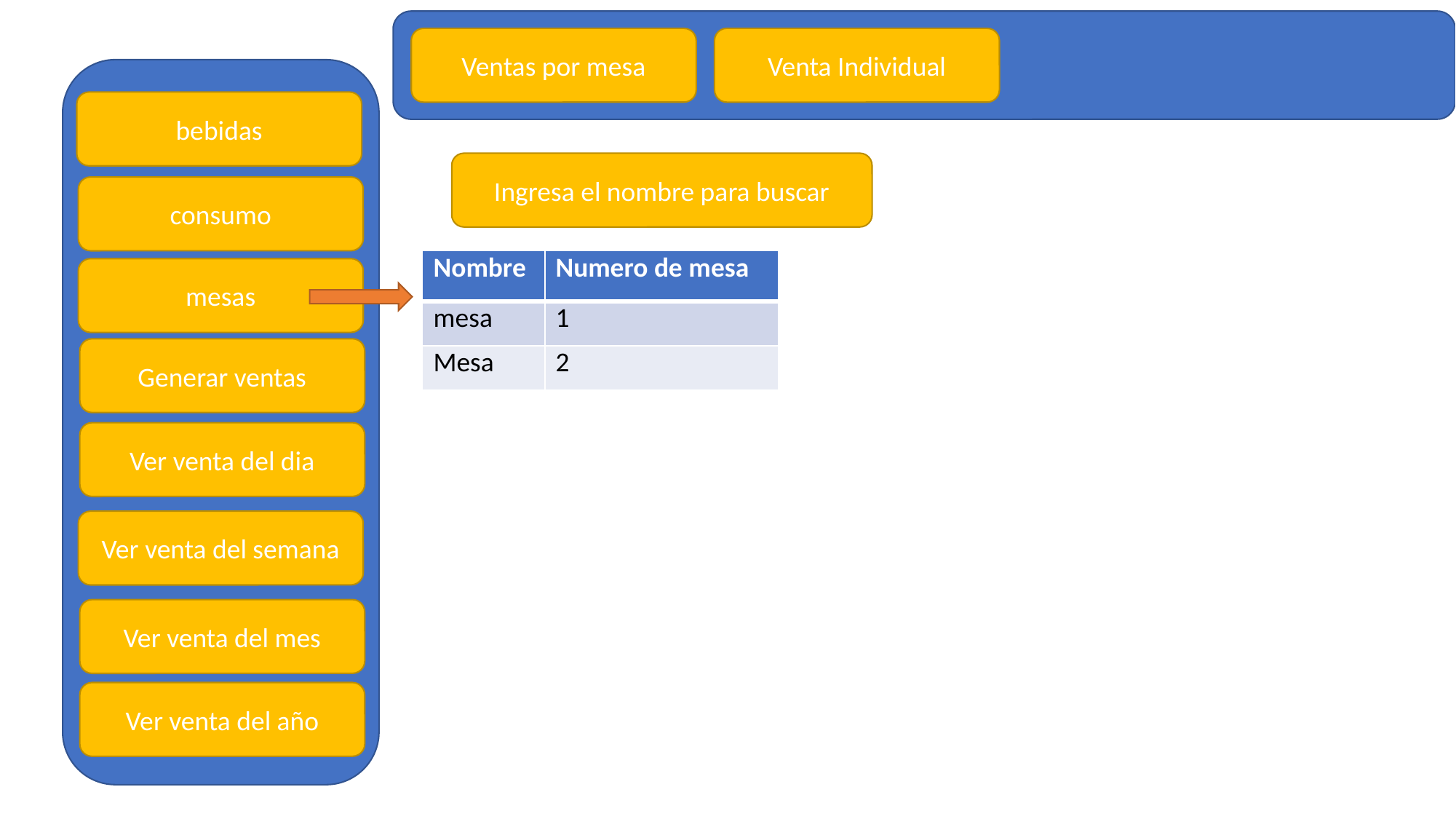

Ventas por mesa
Venta Individual

bebidas
Ingresa el nombre para buscar
consumo
| Nombre | Numero de mesa |
| --- | --- |
| mesa | 1 |
| Mesa | 2 |
mesas

Generar ventas
Ver venta del dia
Ver venta del semana
Ver venta del mes
Ver venta del año